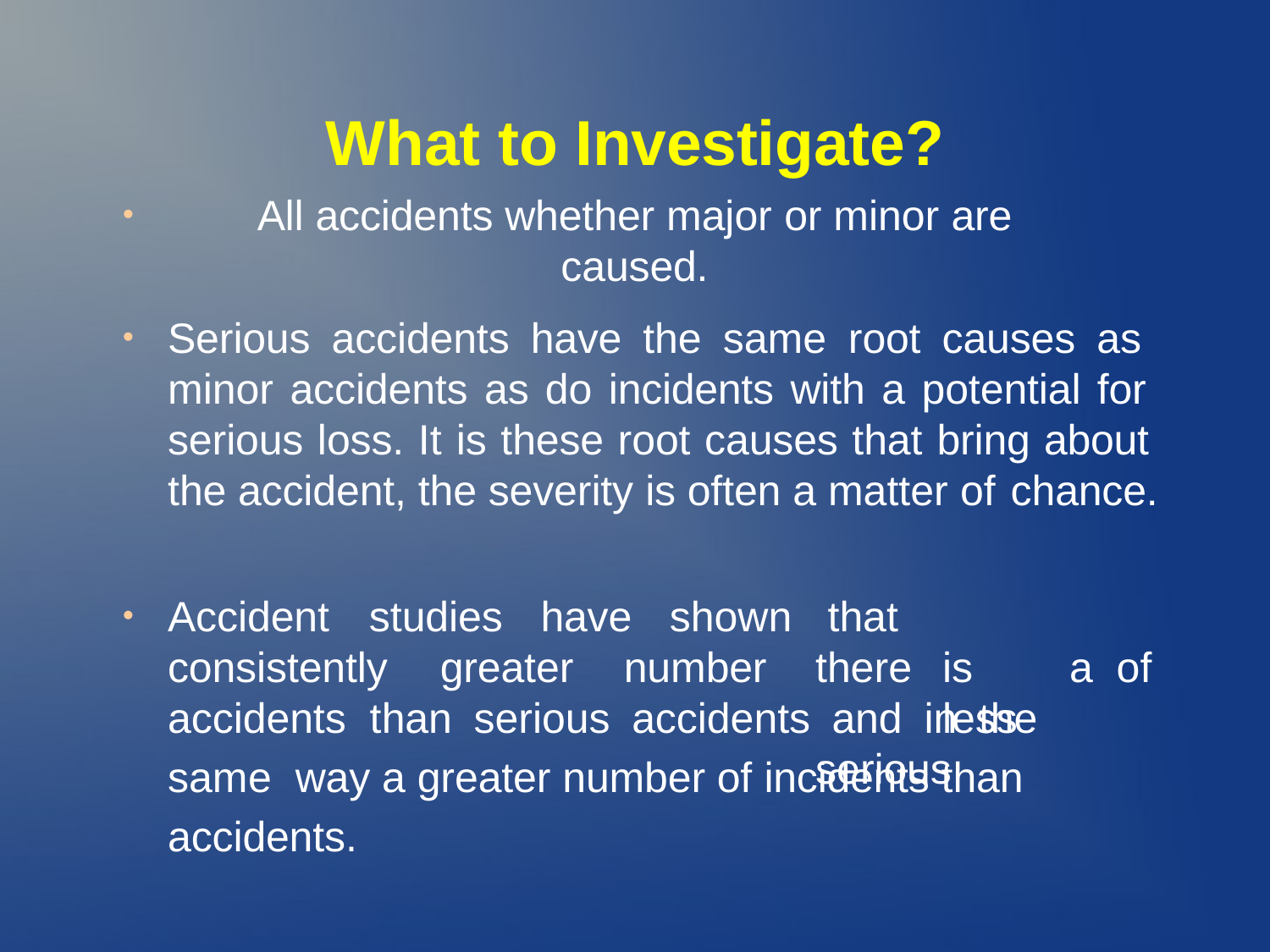

# What to Investigate?
All accidents whether major or minor are caused.
●
Serious accidents have the same root causes as  minor accidents as do incidents with a potential for  serious loss. It is these root causes that bring about  the accident, the severity is often a matter of chance.
●
Accident	studies	have	shown
that		there	is	a  of	less	serious
●
consistently	greater	number
accidents	than	serious	accidents	and	in	the	same  way a greater number of incidents than accidents.